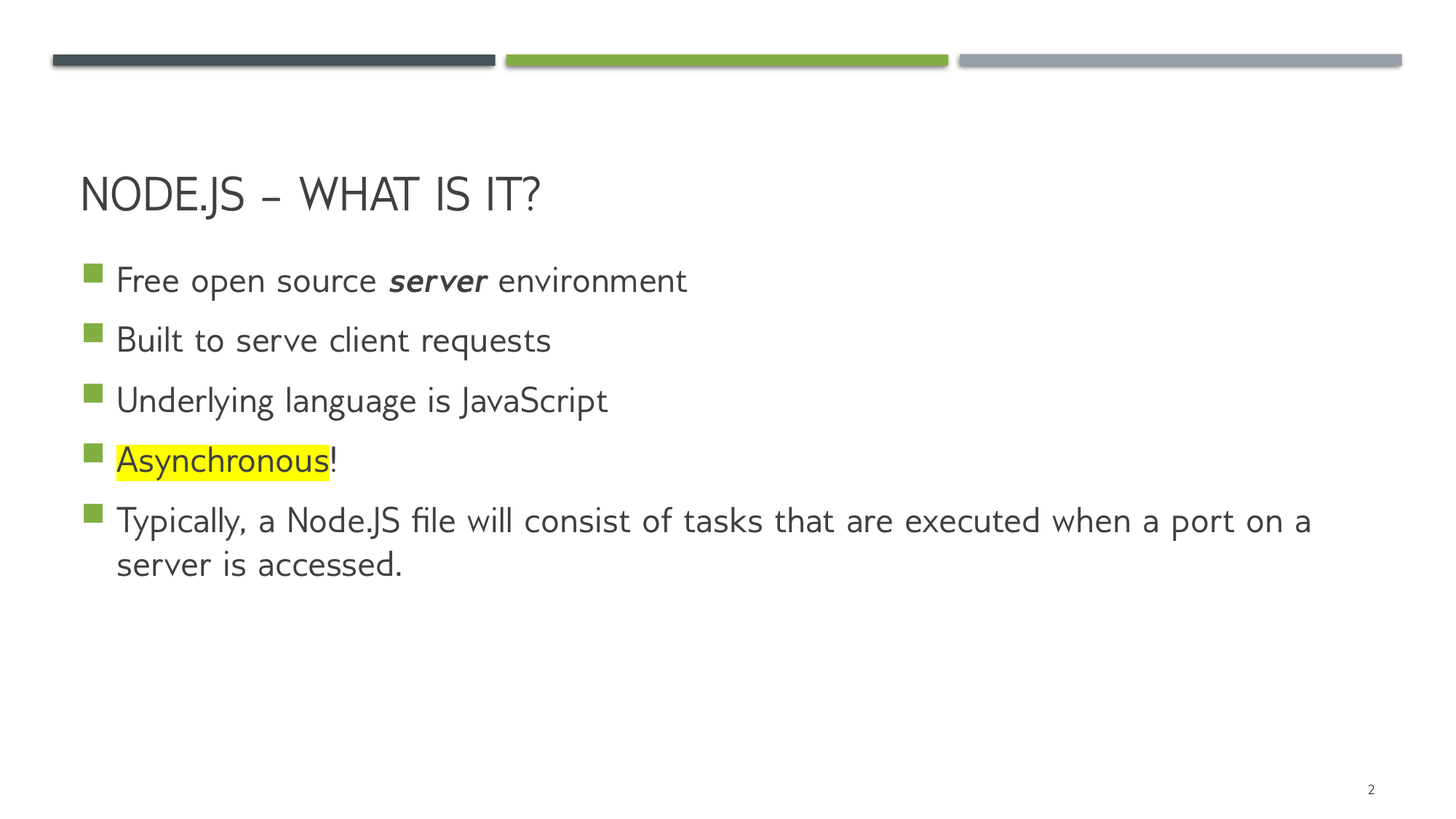

# Node.js – what is it?
Free open source server environment
Built to serve client requests
Underlying language is JavaScript
Asynchronous!
Typically, a Node.JS file will consist of tasks that are executed when a port on a server is accessed.
2